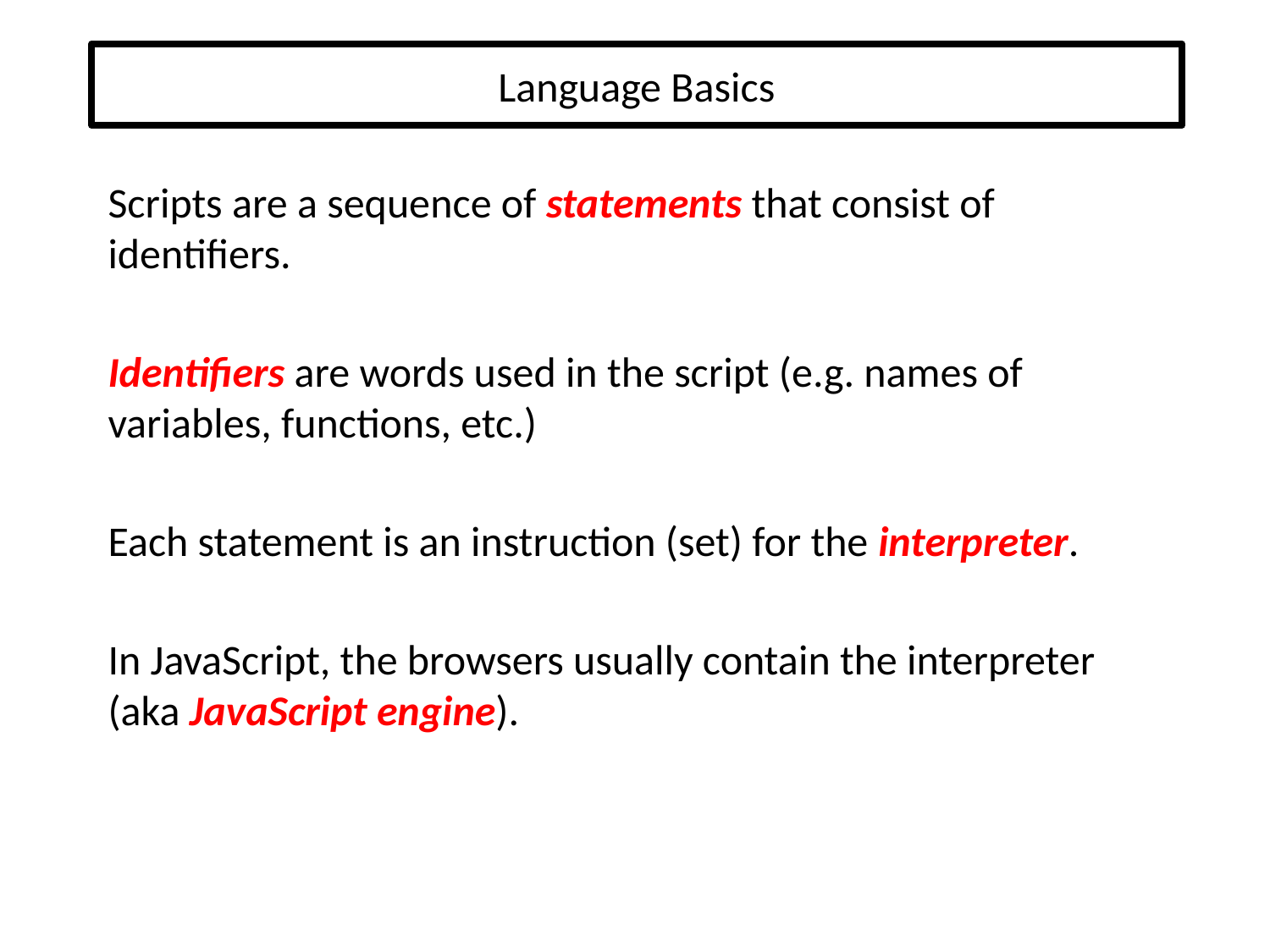

# Language Basics
Scripts are a sequence of statements that consist of identifiers.

Identifiers are words used in the script (e.g. names of variables, functions, etc.)

Each statement is an instruction (set) for the interpreter.

In JavaScript, the browsers usually contain the interpreter (aka JavaScript engine).